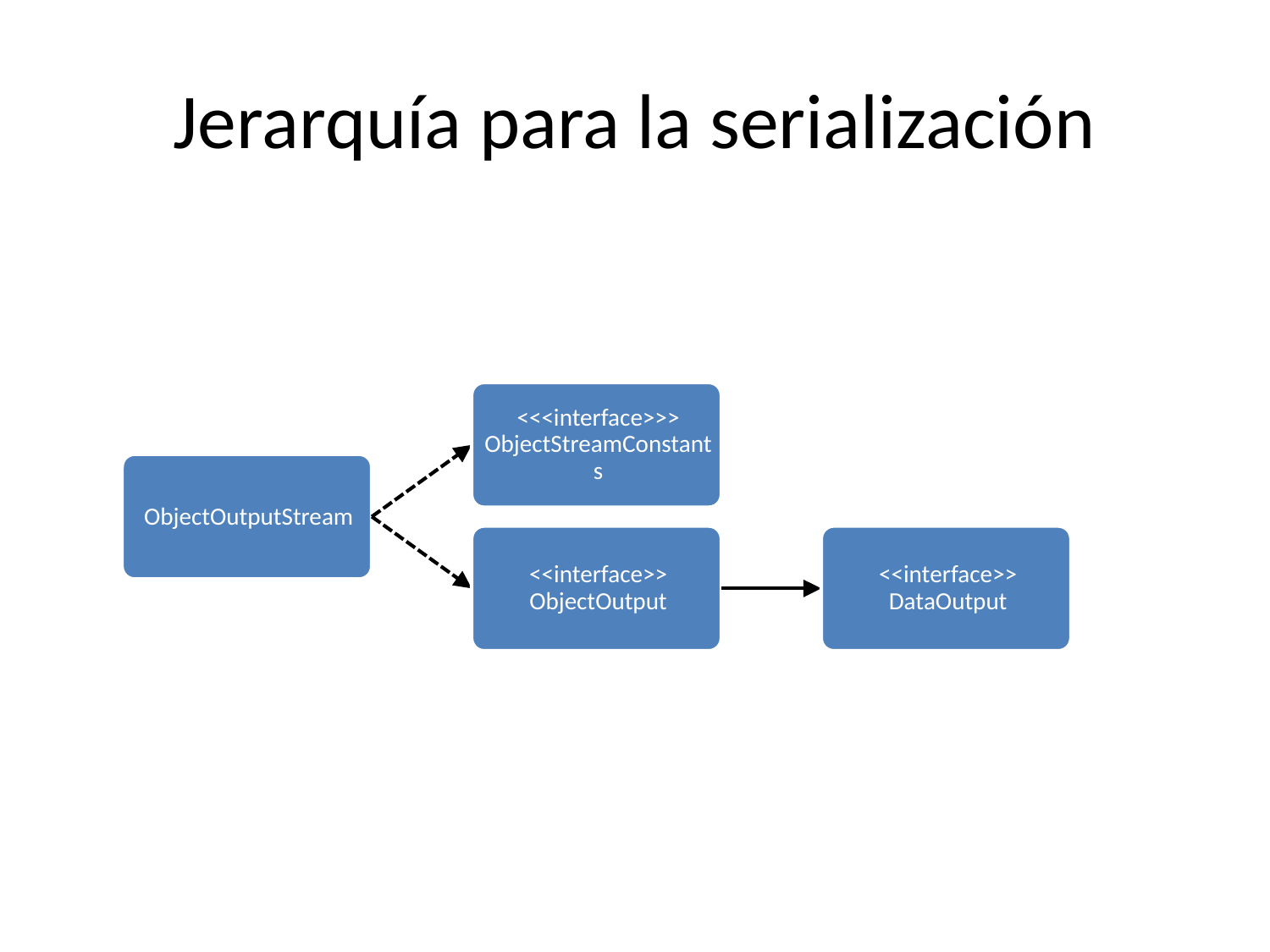

# Jerarquía para la serialización
ObjectOutputStream

<<<interface>>> ObjectStreamConstants

<<interface>> ObjectOutput

<<interface>> DataOutput